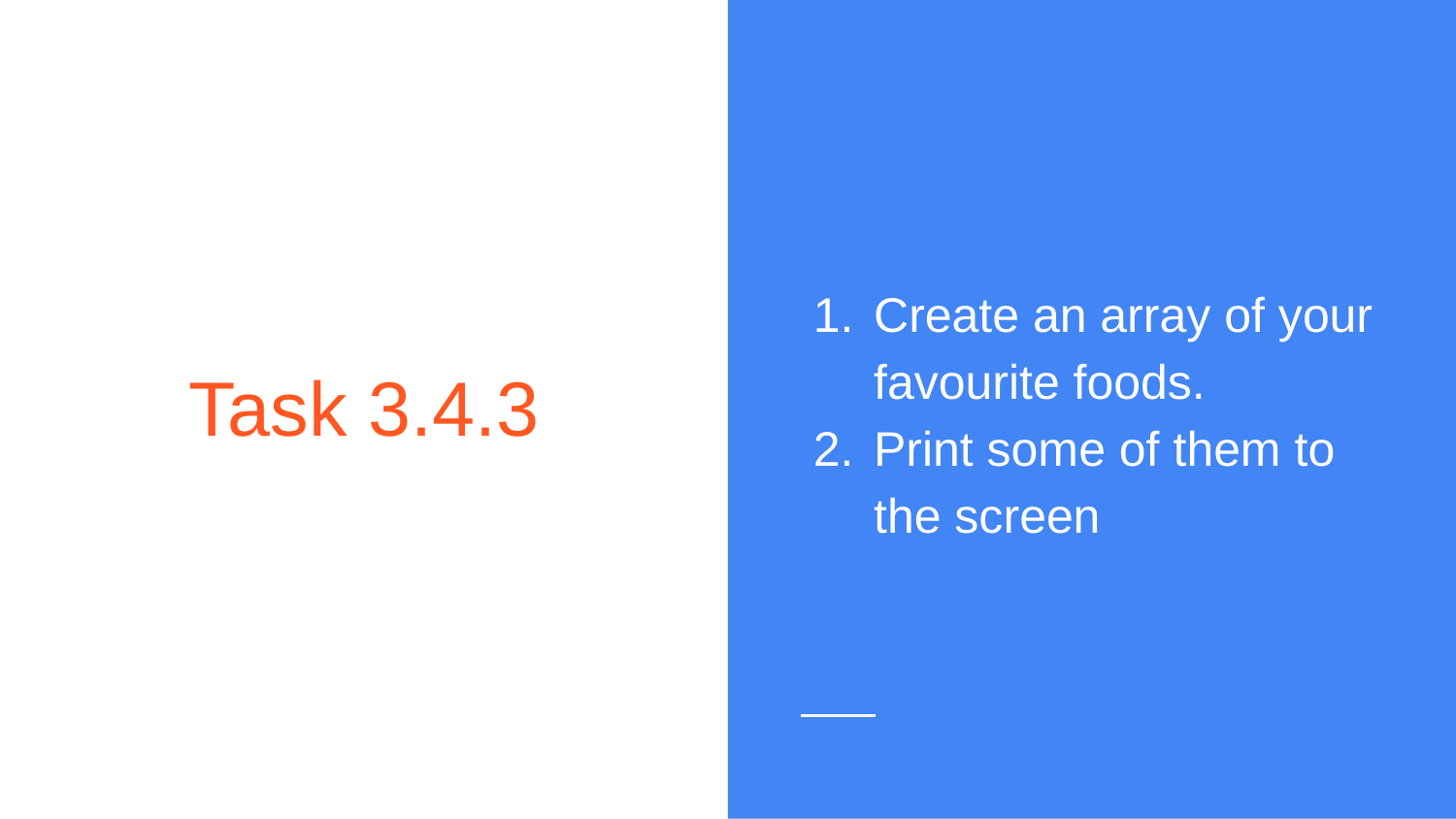

Create an array of your favourite foods.
Print some of them to the screen
# Task 3.4.3